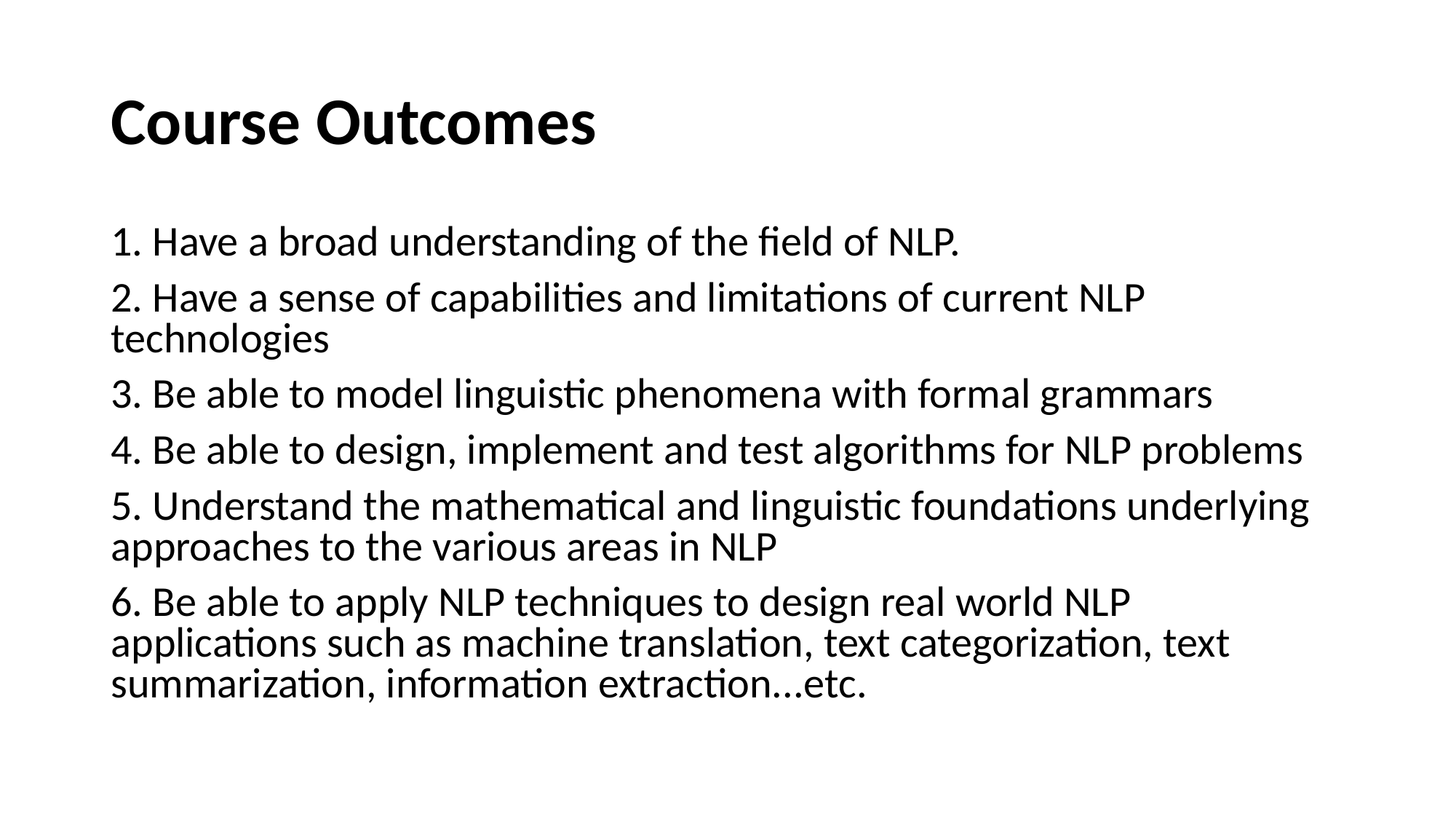

# Course Outcomes
1. Have a broad understanding of the field of NLP.
2. Have a sense of capabilities and limitations of current NLP  technologies
3. Be able to model linguistic phenomena with formal grammars
4. Be able to design, implement and test algorithms for NLP problems
5. Understand the mathematical and linguistic foundations underlying approaches to the various areas in NLP
6. Be able to apply NLP techniques to design real world NLP applications such as machine translation, text categorization, text summarization, information extraction...etc.